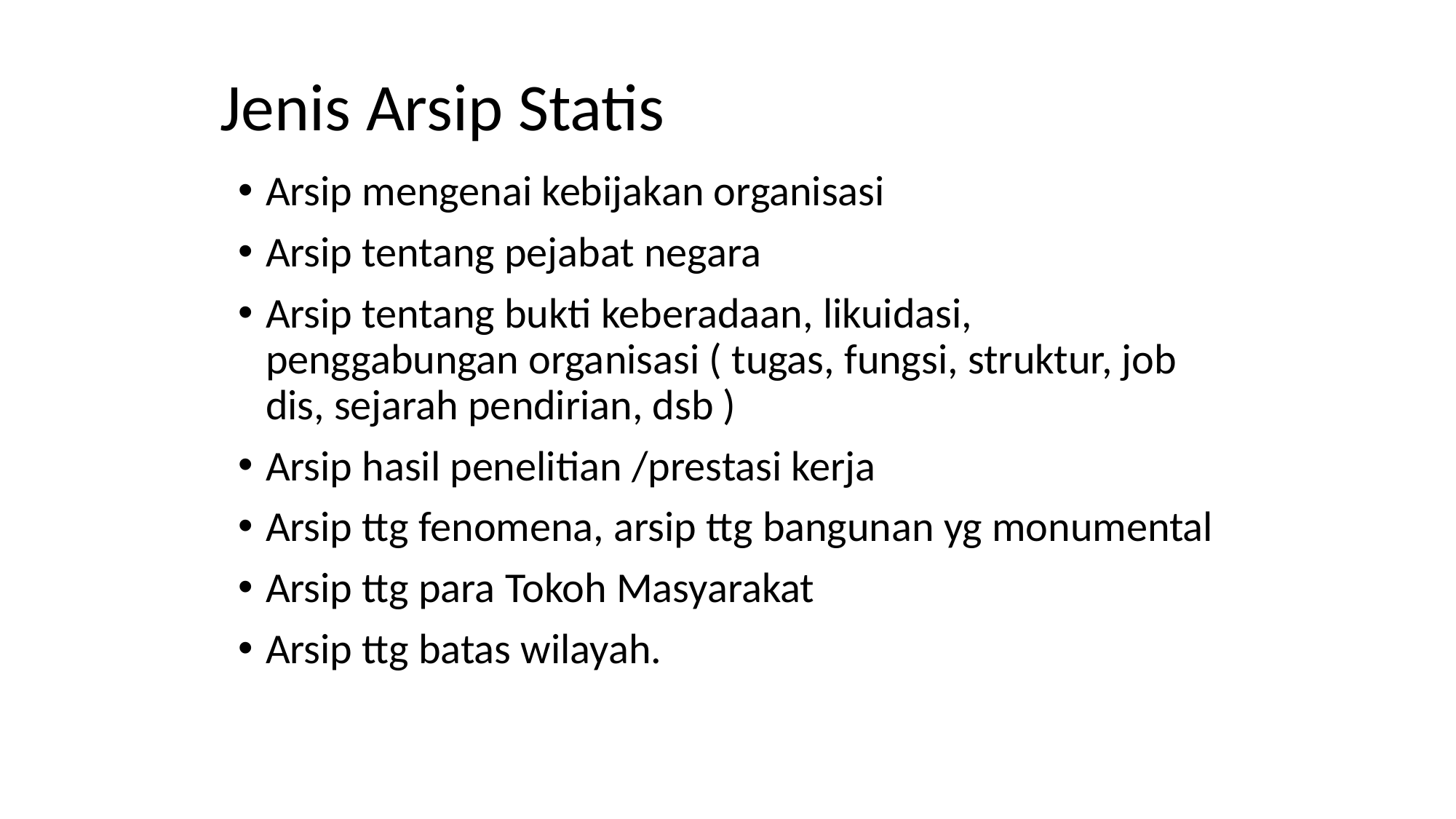

# Jenis Arsip Statis
Arsip mengenai kebijakan organisasi
Arsip tentang pejabat negara
Arsip tentang bukti keberadaan, likuidasi, penggabungan organisasi ( tugas, fungsi, struktur, job dis, sejarah pendirian, dsb )
Arsip hasil penelitian /prestasi kerja
Arsip ttg fenomena, arsip ttg bangunan yg monumental
Arsip ttg para Tokoh Masyarakat
Arsip ttg batas wilayah.